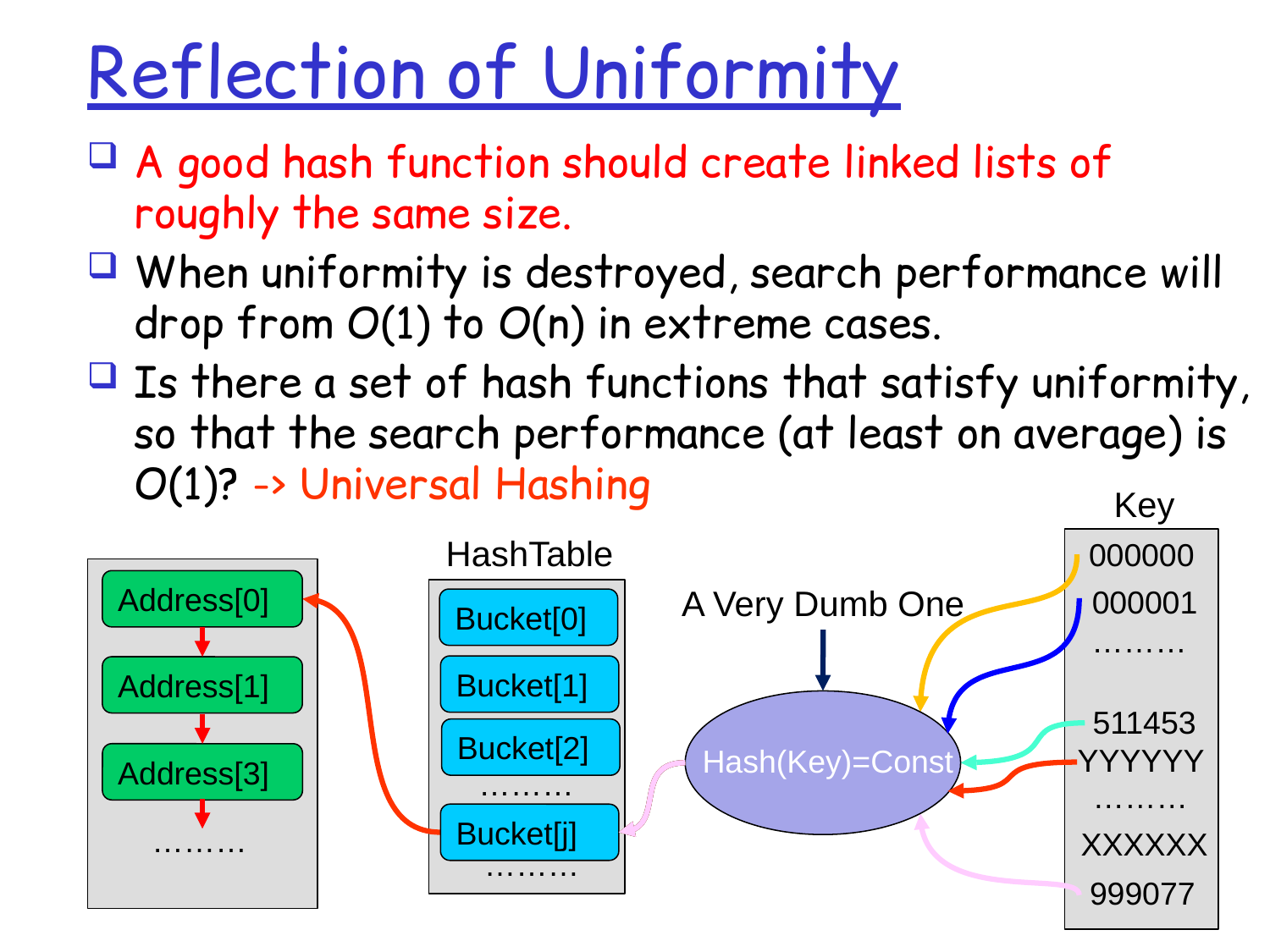

# Reflection of Uniformity

A good hash function should create linked lists of roughly the same size.
When uniformity is destroyed, search performance will drop from O(1) to O(n) in extreme cases.
Is there a set of hash functions that satisfy uniformity, so that the search performance (at least on average) is O(1)? -> Universal Hashing

Key
HashTable
000000

Address[0]
A Very Dumb One
000001

Bucket[0]
………
Bucket[1]
Address[1]

511453
Bucket[2]
YYYYYY
Hash(Key)=Const
Address[3]
………
………
Bucket[j]
………
XXXXXX
………
999077